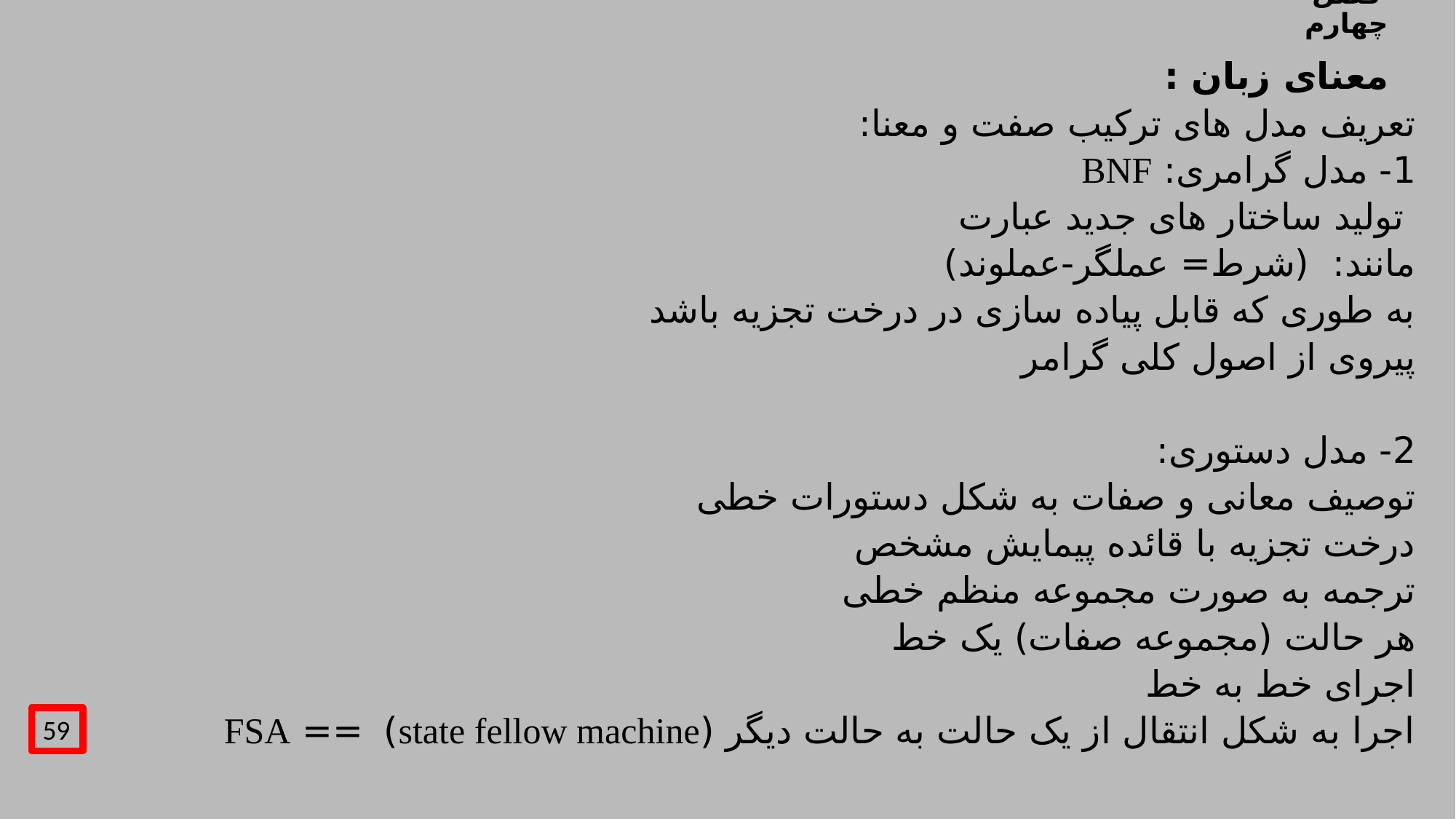

# فصل چهارم
معنای زبان :
تعریف مدل های ترکیب صفت و معنا:
1- مدل گرامری: BNF
 تولید ساختار های جدید عبارت
مانند:  (شرط= عملگر-عملوند)
به طوری که قابل پیاده سازی در درخت تجزیه باشد
پیروی از اصول کلی گرامر

2- مدل دستوری:
توصیف معانی و صفات به شکل دستورات خطی
درخت تجزیه با قائده پیمایش مشخص
ترجمه به صورت مجموعه منظم خطی
هر حالت (مجموعه صفات) یک خط
اجرای خط به خط
اجرا به شکل انتقال از یک حالت به حالت دیگر (state fellow machine)  == FSA
59